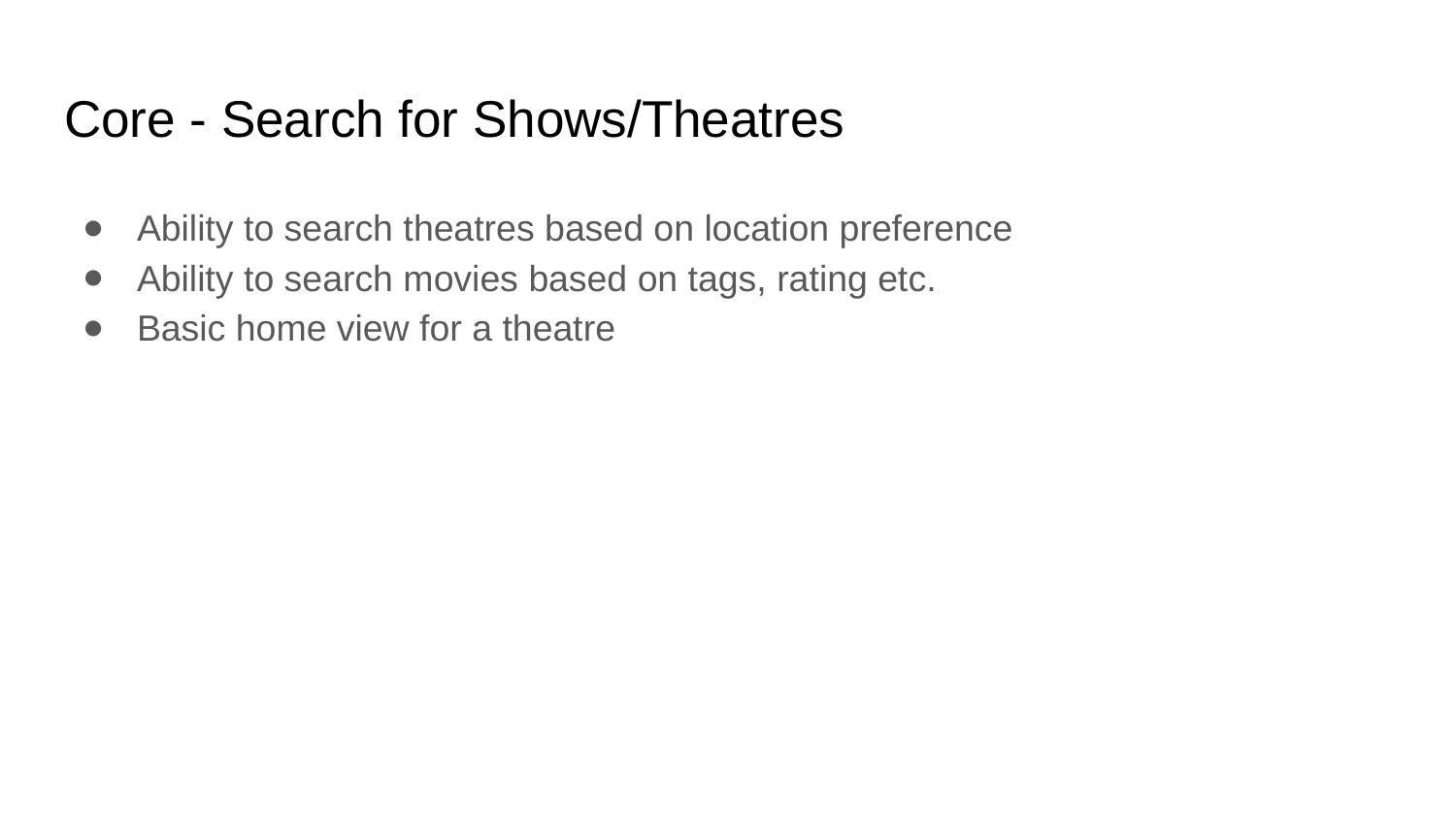

# Core - Search for Shows/Theatres
Ability to search theatres based on location preference
Ability to search movies based on tags, rating etc.
Basic home view for a theatre